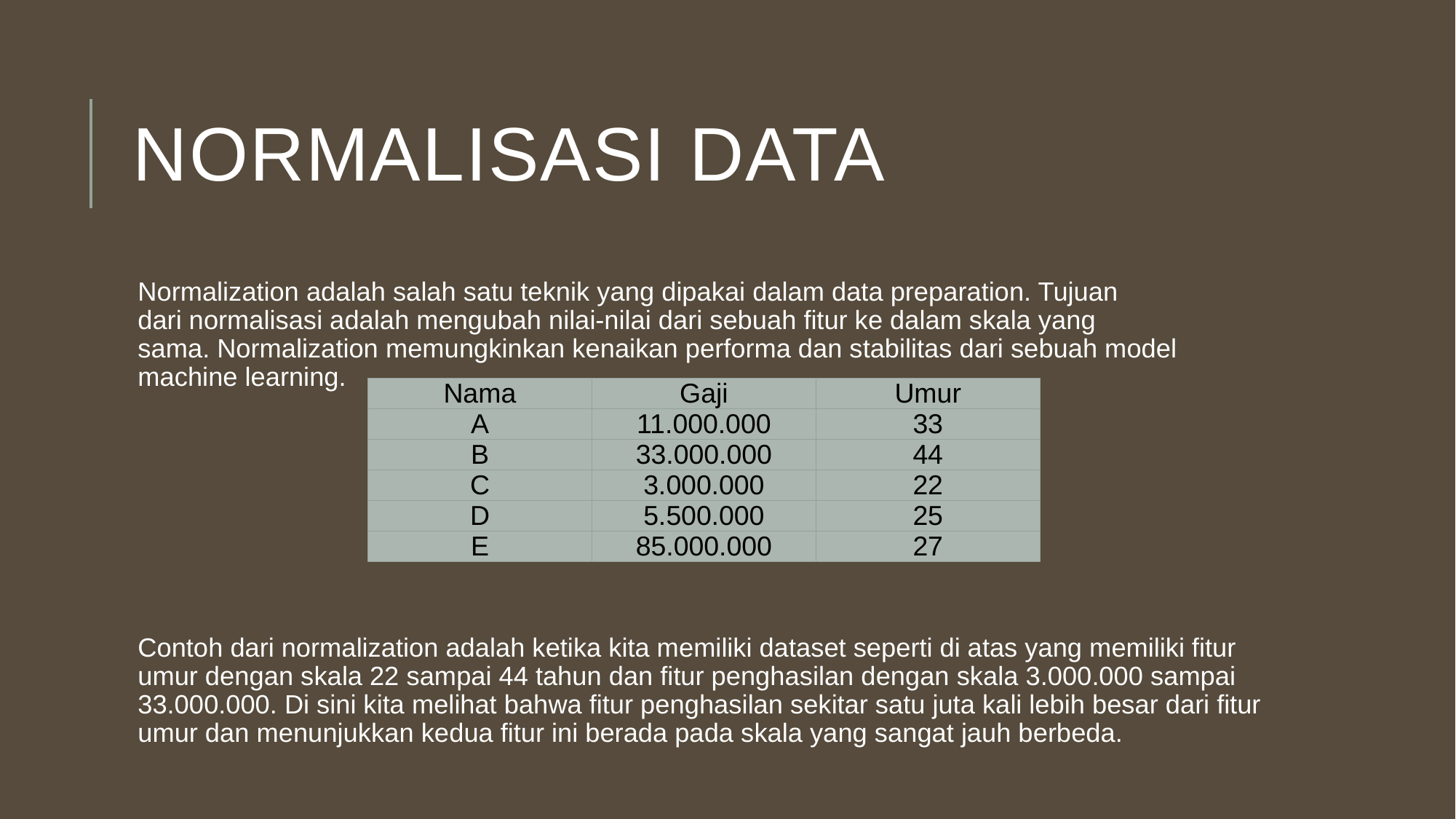

# Normalisasi Data
Normalization adalah salah satu teknik yang dipakai dalam data preparation. Tujuan dari normalisasi adalah mengubah nilai-nilai dari sebuah fitur ke dalam skala yang sama. Normalization memungkinkan kenaikan performa dan stabilitas dari sebuah model machine learning.

Contoh dari normalization adalah ketika kita memiliki dataset seperti di atas yang memiliki fitur umur dengan skala 22 sampai 44 tahun dan fitur penghasilan dengan skala 3.000.000 sampai 33.000.000. Di sini kita melihat bahwa fitur penghasilan sekitar satu juta kali lebih besar dari fitur umur dan menunjukkan kedua fitur ini berada pada skala yang sangat jauh berbeda.

| Nama | Gaji | Umur |
| --- | --- | --- |
| A | 11.000.000 | 33 |
| B | 33.000.000 | 44 |
| C | 3.000.000 | 22 |
| D | 5.500.000 | 25 |
| E | 85.000.000 | 27 |